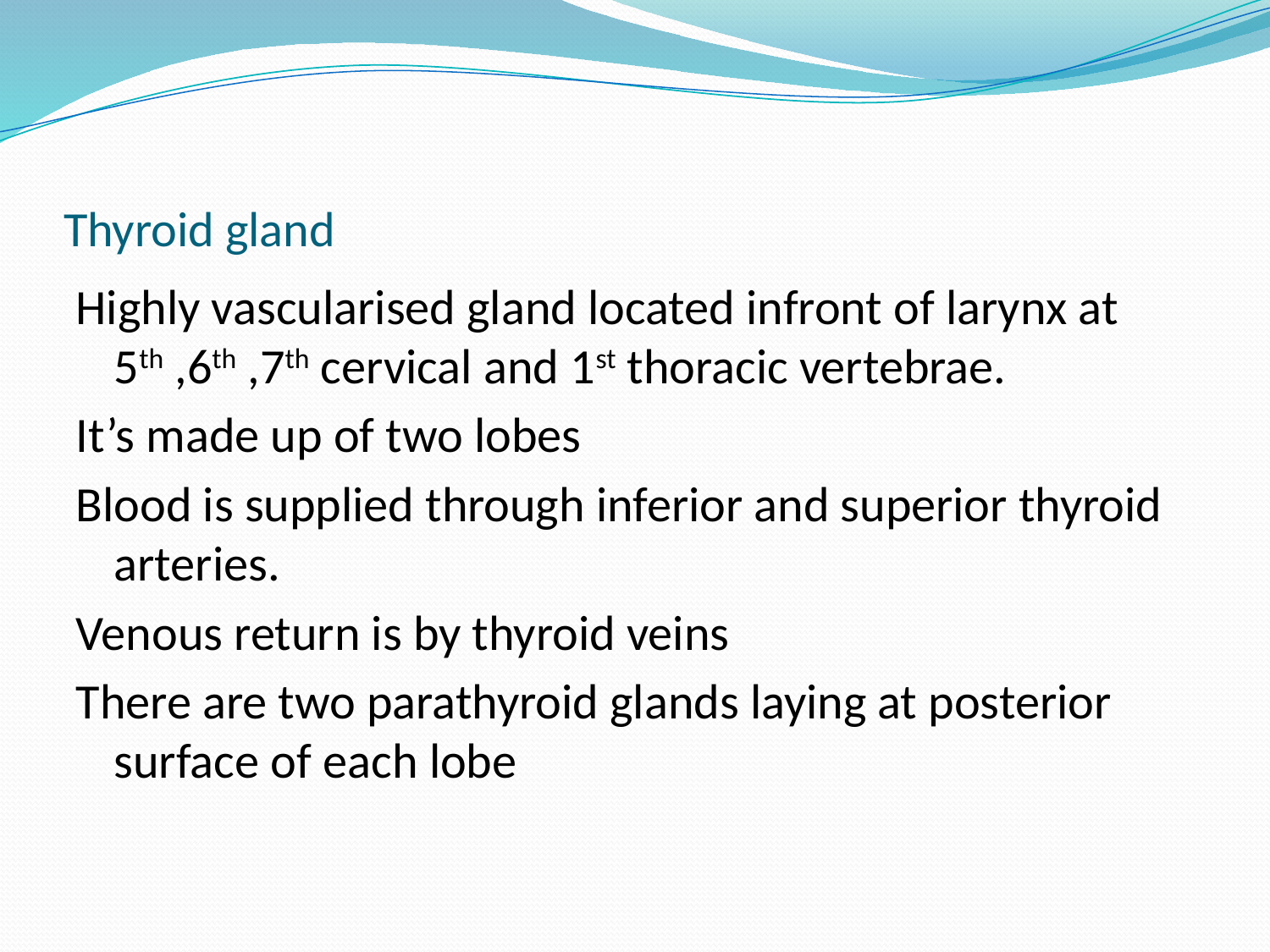

# Thyroid gland
Highly vascularised gland located infront of larynx at 5th ,6th ,7th cervical and 1st thoracic vertebrae.
It’s made up of two lobes
Blood is supplied through inferior and superior thyroid arteries.
Venous return is by thyroid veins
There are two parathyroid glands laying at posterior surface of each lobe